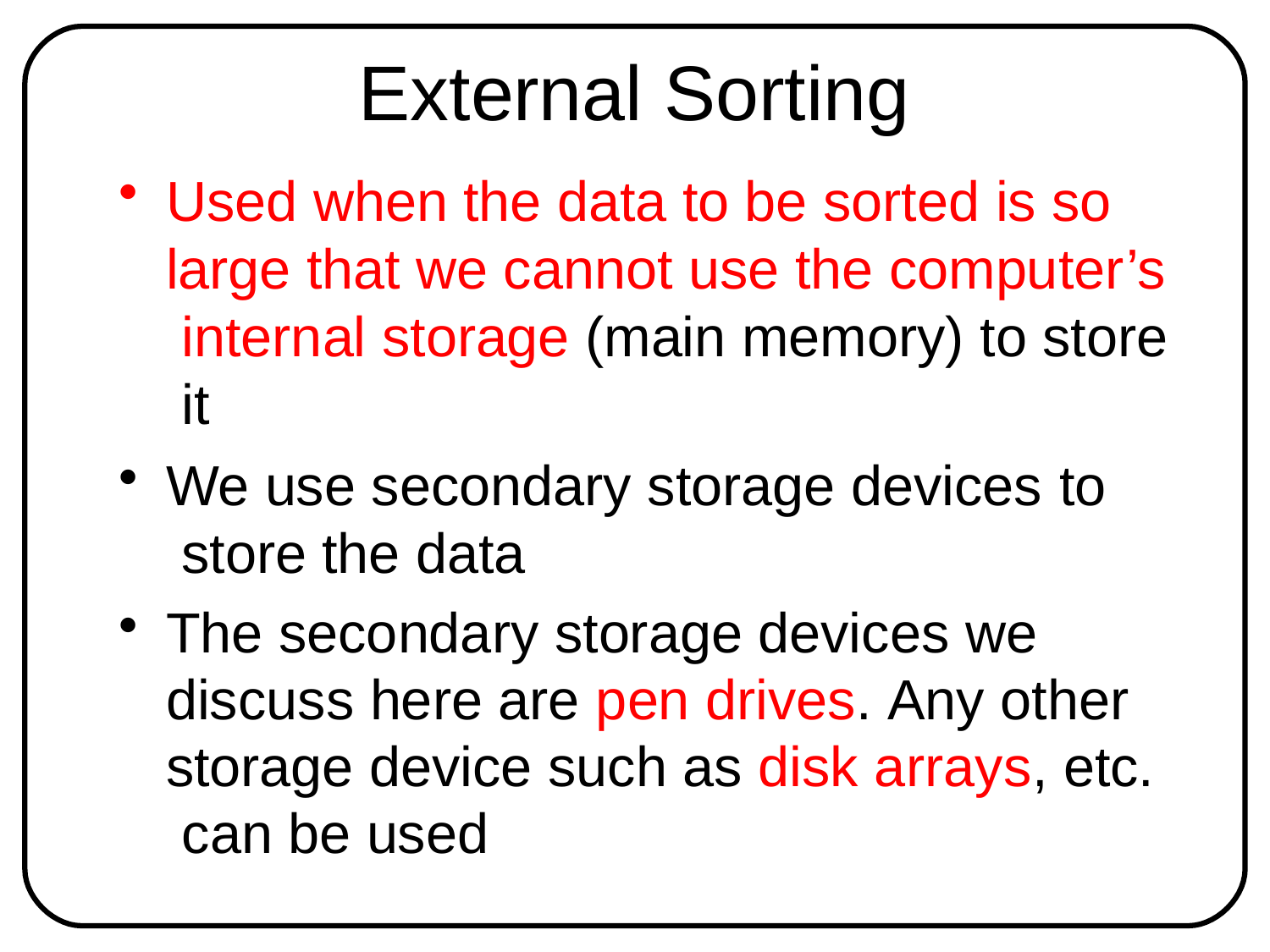

# External Sorting
Used when the data to be sorted is so  large that we cannot use the computer’s  internal storage (main memory) to store  it
We use secondary storage devices to  store the data
The secondary storage devices we  discuss here are pen drives. Any other  storage device such as disk arrays, etc.  can be used